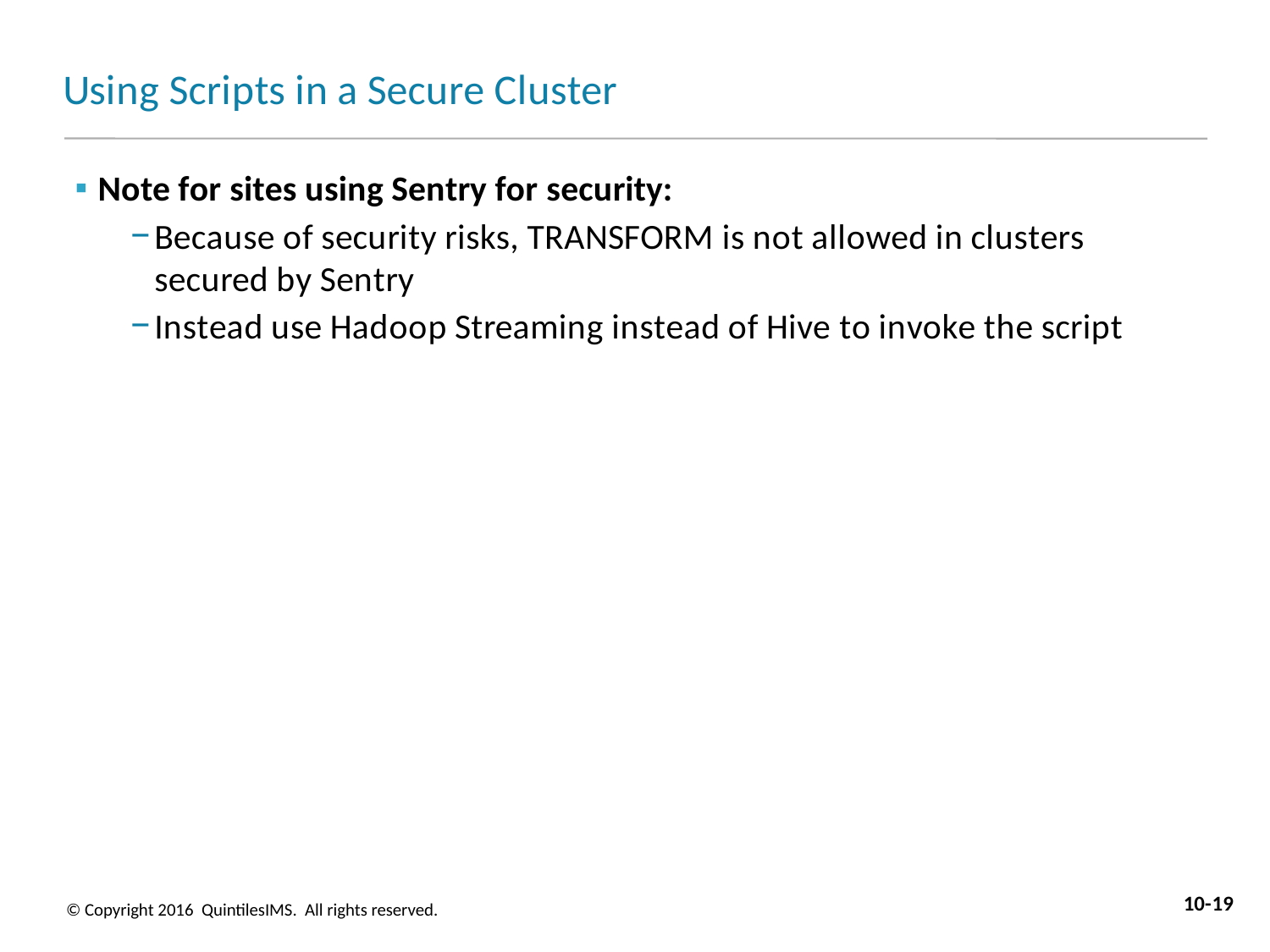

# Using Scripts in a Secure Cluster
Note for sites using Sentry for security:
Because of security risks, TRANSFORM is not allowed in clusters secured by Sentry
Instead use Hadoop Streaming instead of Hive to invoke the script
10-19
© Copyright 2016  QuintilesIMS.  All rights reserved.